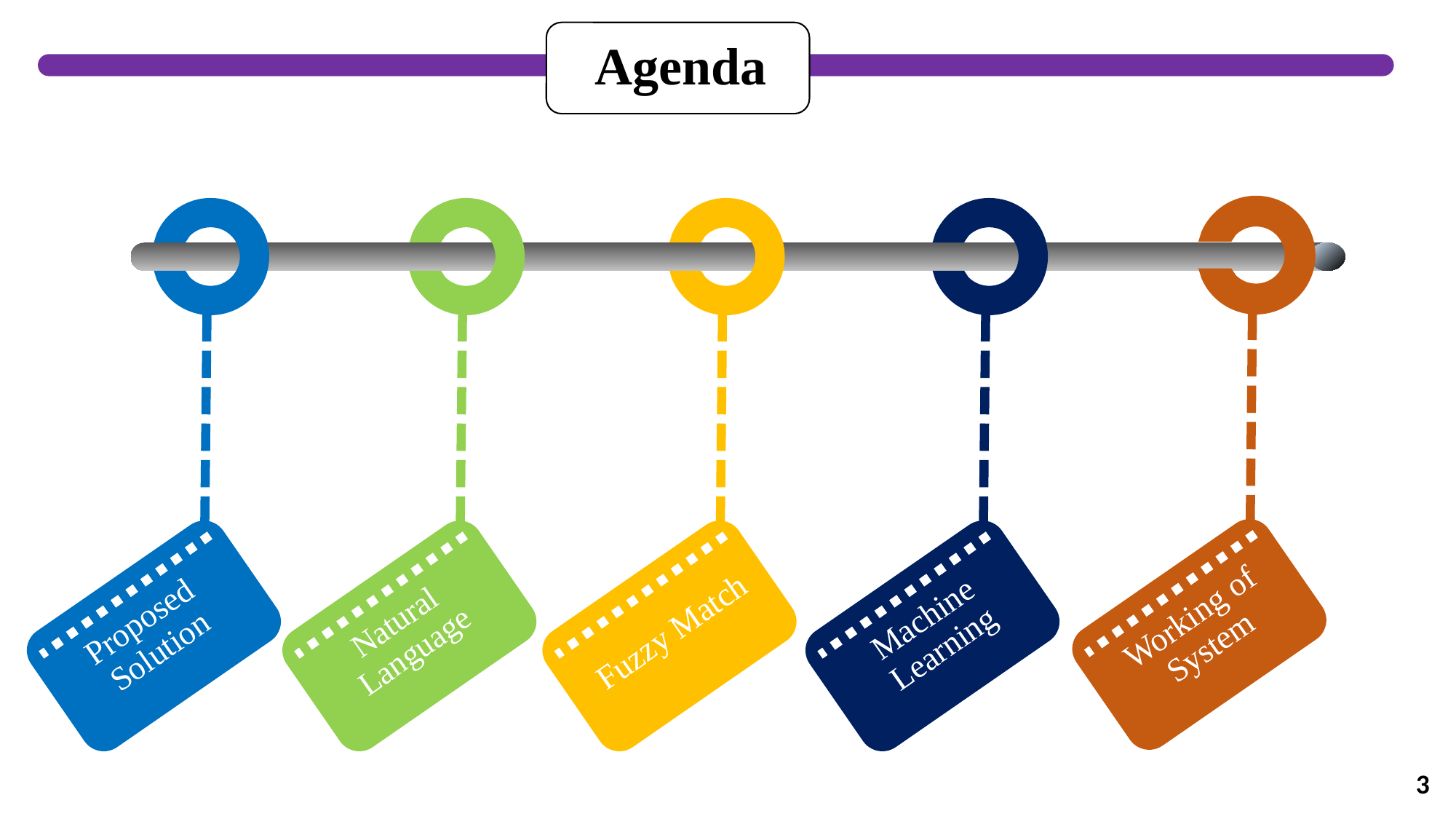

Agenda

# .
.

Working of System

Proposed Solution

Natural Language

Fuzzy Match

Machine Learning

3